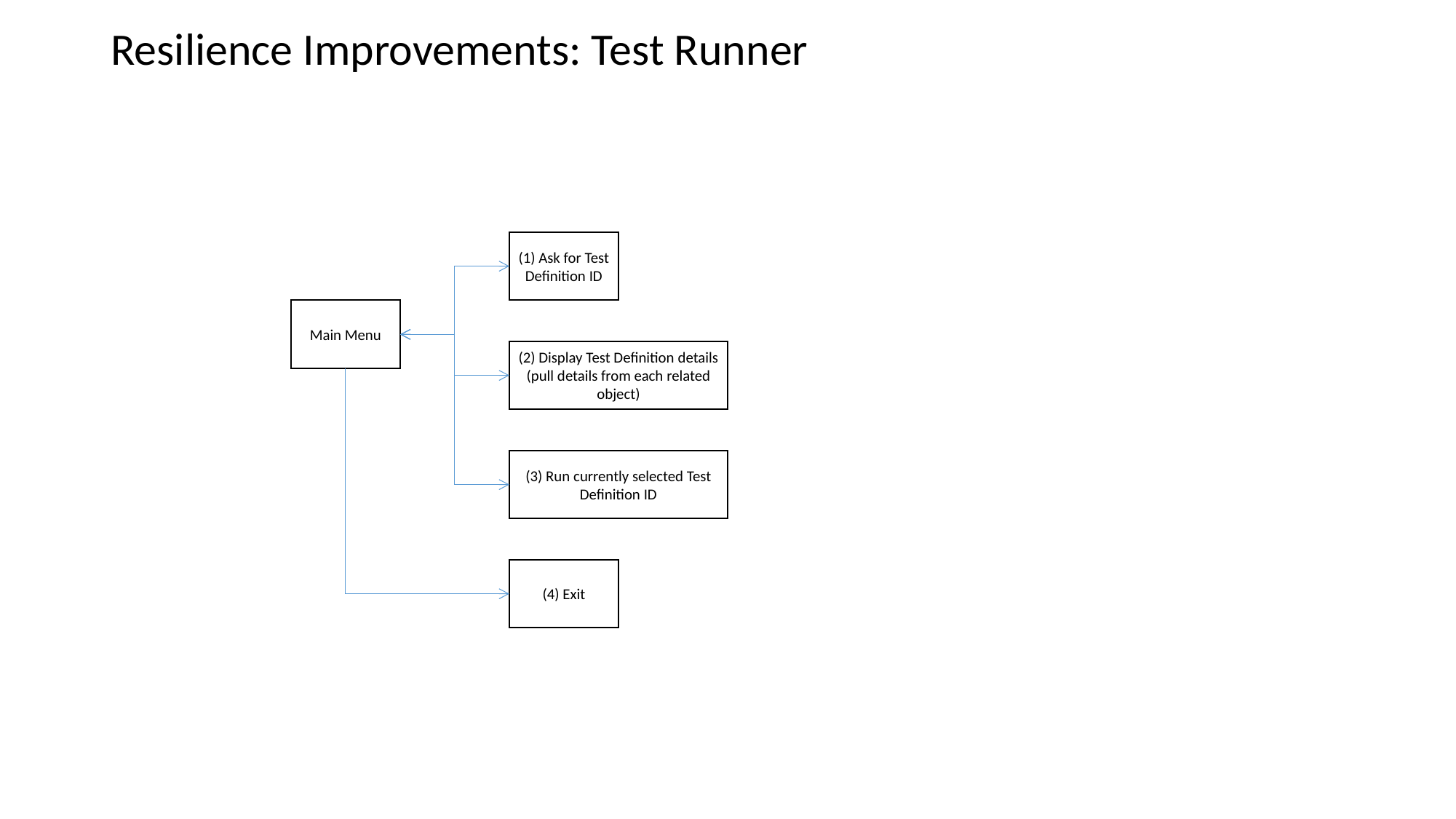

# Resilience Improvements: Test Runner
(1) Ask for Test Definition ID
Main Menu
(2) Display Test Definition details (pull details from each related object)
(3) Run currently selected Test Definition ID
(4) Exit